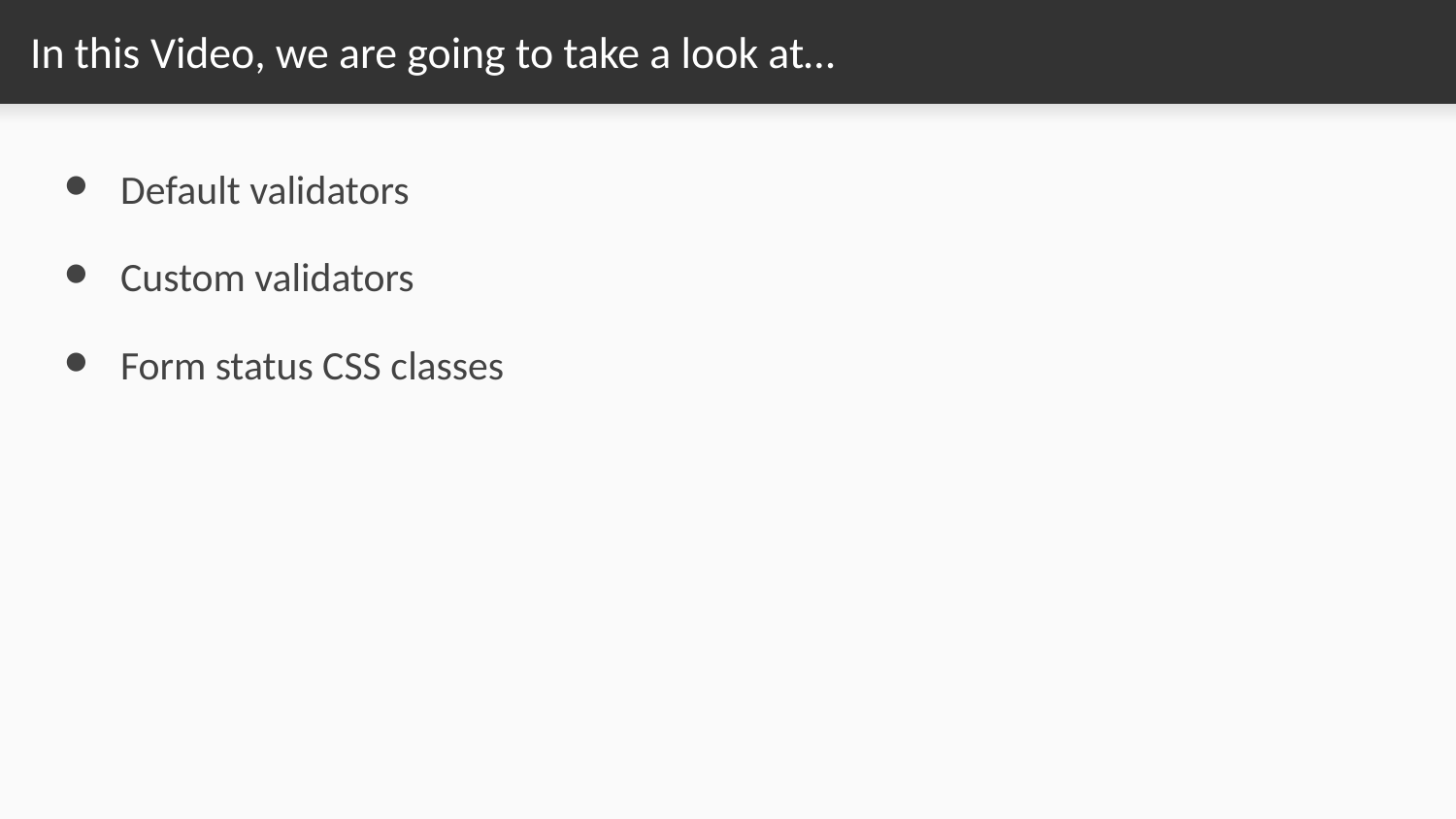

# In this Video, we are going to take a look at…
Default validators
Custom validators
Form status CSS classes